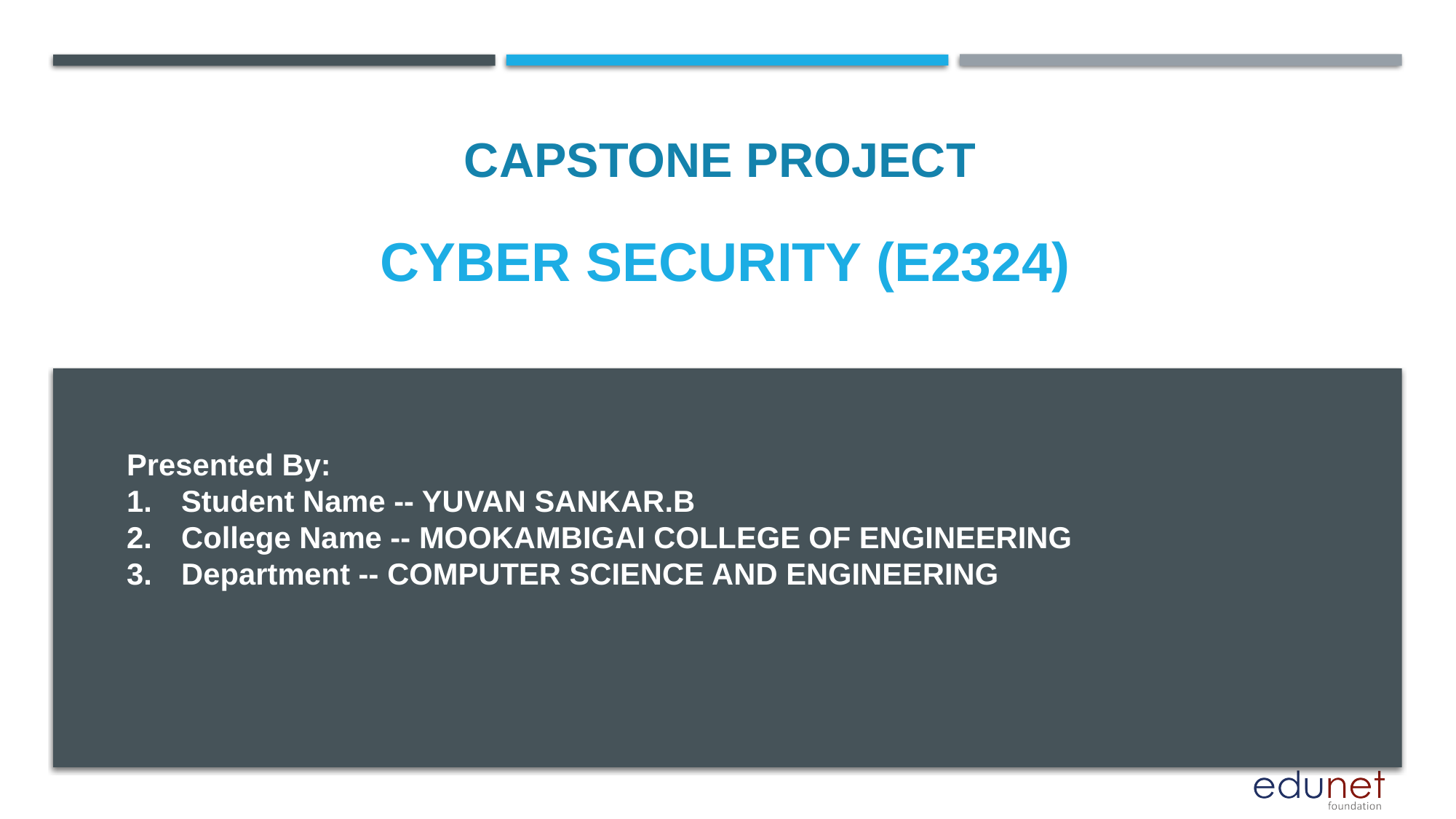

# Cyber security (e2324)
CAPSTONE PROJECT
Presented By:
Student Name -- YUVAN SANKAR.B
College Name -- MOOKAMBIGAI COLLEGE OF ENGINEERING
Department -- COMPUTER SCIENCE AND ENGINEERING